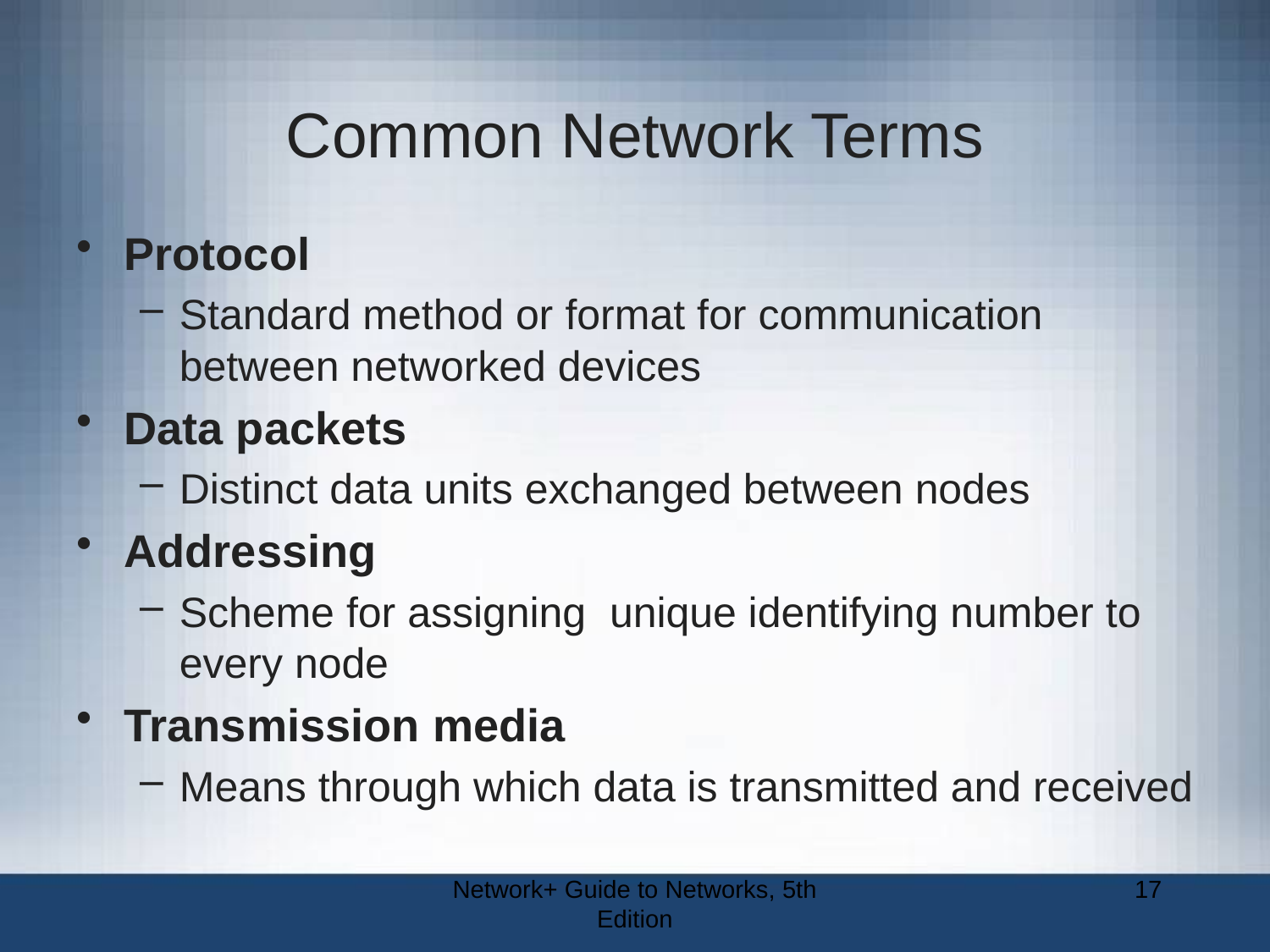

# Common Network Terms
Protocol
Standard method or format for communication between networked devices
Data packets
Distinct data units exchanged between nodes
Addressing
Scheme for assigning  unique identifying number to every node
Transmission media
Means through which data is transmitted and received
Network+ Guide to Networks, 5th Edition
17